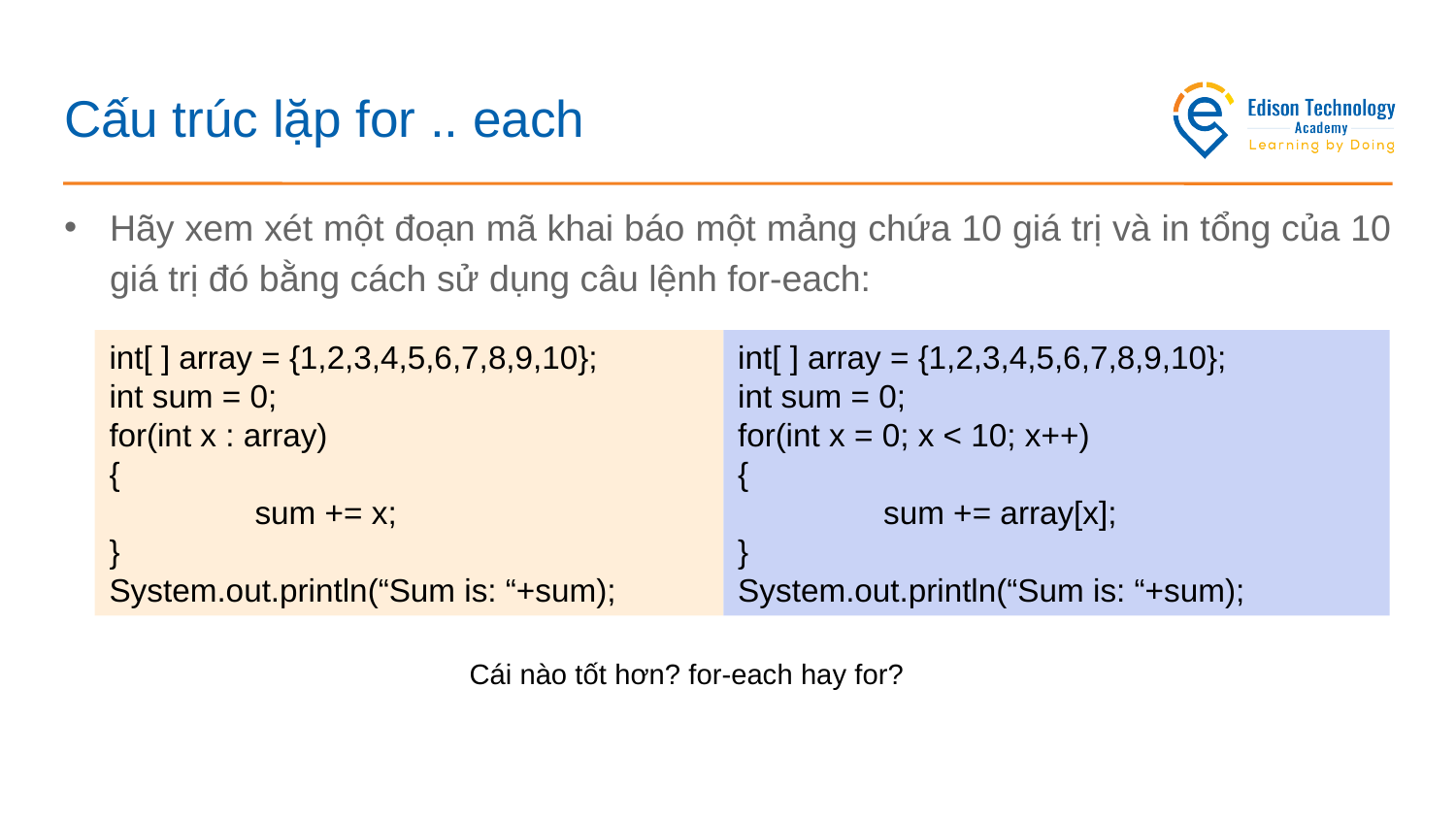

# Cấu trúc lặp for .. each
Hãy xem xét một đoạn mã khai báo một mảng chứa 10 giá trị và in tổng của 10 giá trị đó bằng cách sử dụng câu lệnh for-each:
int[ ] array = {1,2,3,4,5,6,7,8,9,10};
int sum = 0;
for(int x : array)
{
	sum += x;
}
System.out.println(“Sum is: “+sum);
int[ ] array = {1,2,3,4,5,6,7,8,9,10};
int sum = 0;
for(int x = 0; x < 10; x++)
{
	sum += array[x];
}
System.out.println(“Sum is: “+sum);
Cái nào tốt hơn? for-each hay for?